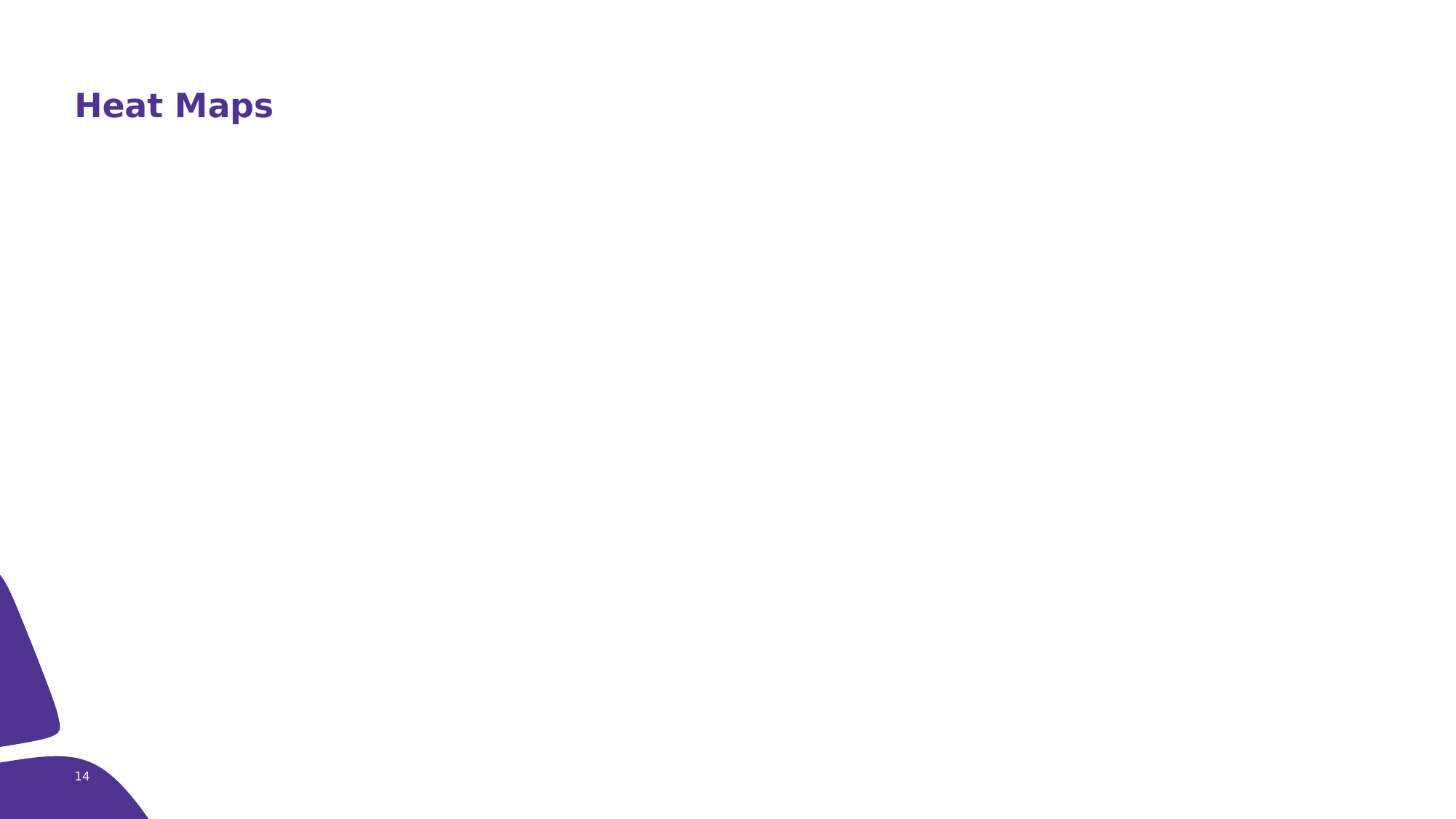

# Heat Maps

14

OSI Pi Infrastructure Next Steps